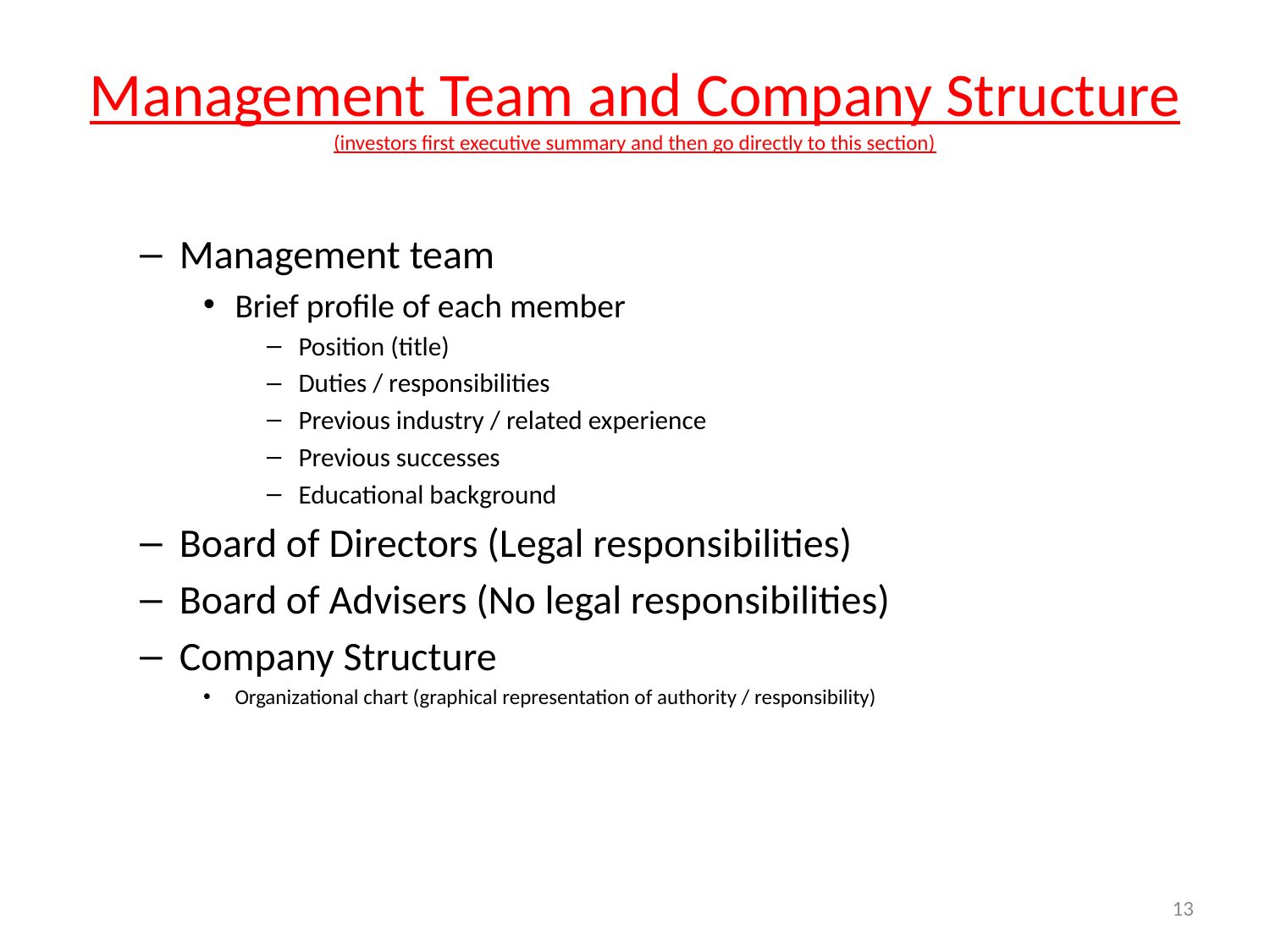

# Management Team and Company Structure (investors first executive summary and then go directly to this section)
Management team
Brief profile of each member
Position (title)
Duties / responsibilities
Previous industry / related experience
Previous successes
Educational background
Board of Directors (Legal responsibilities)
Board of Advisers (No legal responsibilities)
Company Structure
Organizational chart (graphical representation of authority / responsibility)

13